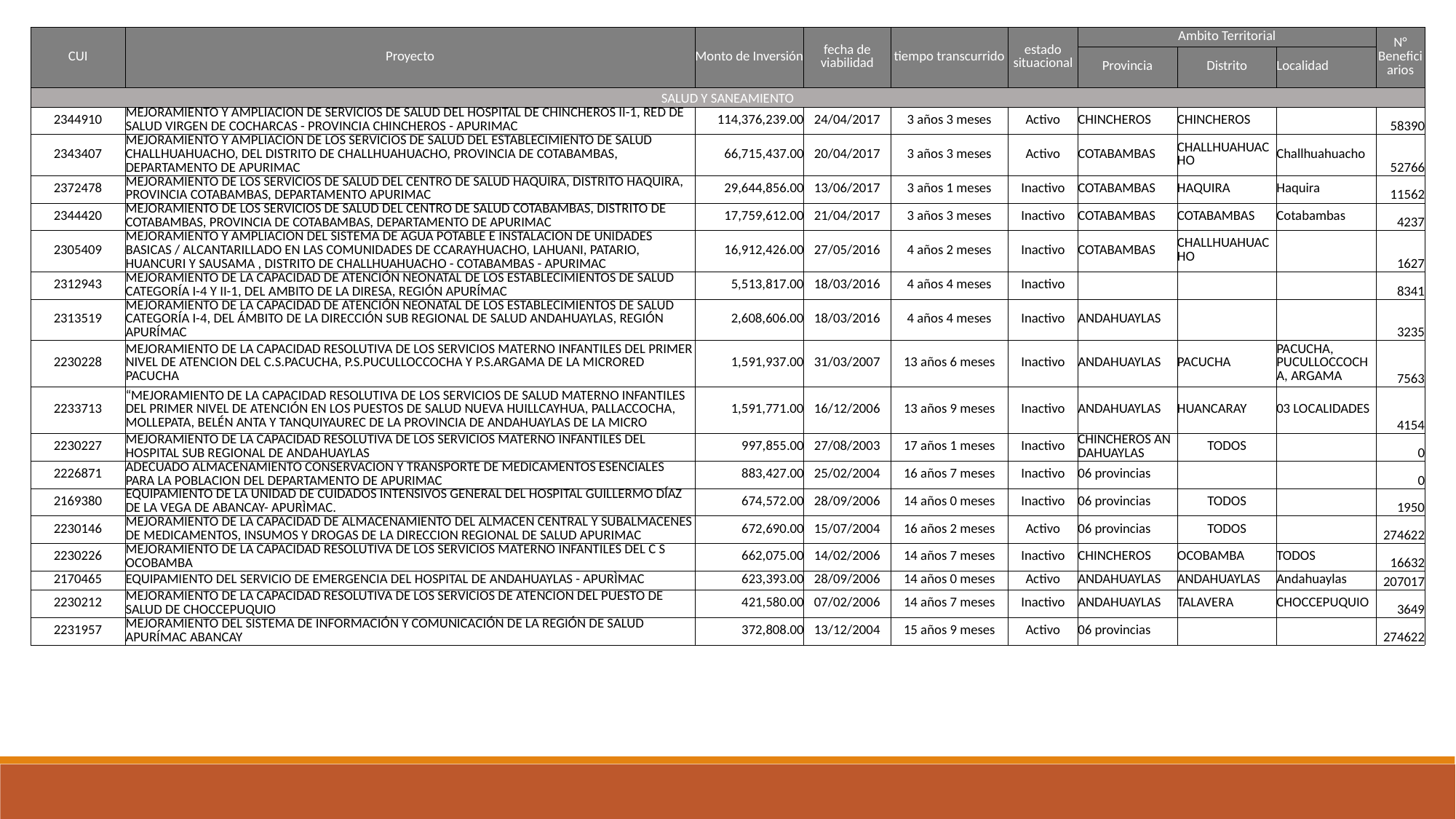

| CUI | Proyecto | Monto de Inversión | fecha de viabilidad | tiempo transcurrido | estado situacional | Ambito Territorial |  |  | N° Beneficiarios |
| --- | --- | --- | --- | --- | --- | --- | --- | --- | --- |
|  |  |  |  |  |  | Provincia | Distrito | Localidad |  |
| SALUD Y SANEAMIENTO |  |  |  |  |  |  |  |  |  |
| 2344910 | MEJORAMIENTO Y AMPLIACION DE SERVICIOS DE SALUD DEL HOSPITAL DE CHINCHEROS II-1, RED DE SALUD VIRGEN DE COCHARCAS - PROVINCIA CHINCHEROS - APURIMAC | 114,376,239.00 | 24/04/2017 | 3 años 3 meses | Activo | CHINCHEROS | CHINCHEROS |  | 58390 |
| 2343407 | MEJORAMIENTO Y AMPLIACION DE LOS SERVICIOS DE SALUD DEL ESTABLECIMIENTO DE SALUD CHALLHUAHUACHO, DEL DISTRITO DE CHALLHUAHUACHO, PROVINCIA DE COTABAMBAS, DEPARTAMENTO DE APURIMAC | 66,715,437.00 | 20/04/2017 | 3 años 3 meses | Activo | COTABAMBAS | CHALLHUAHUACHO | Challhuahuacho | 52766 |
| 2372478 | MEJORAMIENTO DE LOS SERVICIOS DE SALUD DEL CENTRO DE SALUD HAQUIRA, DISTRITO HAQUIRA, PROVINCIA COTABAMBAS, DEPARTAMENTO APURIMAC | 29,644,856.00 | 13/06/2017 | 3 años 1 meses | Inactivo | COTABAMBAS | HAQUIRA | Haquira | 11562 |
| 2344420 | MEJORAMIENTO DE LOS SERVICIOS DE SALUD DEL CENTRO DE SALUD COTABAMBAS, DISTRITO DE COTABAMBAS, PROVINCIA DE COTABAMBAS, DEPARTAMENTO DE APURIMAC | 17,759,612.00 | 21/04/2017 | 3 años 3 meses | Inactivo | COTABAMBAS | COTABAMBAS | Cotabambas | 4237 |
| 2305409 | MEJORAMIENTO Y AMPLIACION DEL SISTEMA DE AGUA POTABLE E INSTALACION DE UNIDADES BASICAS / ALCANTARILLADO EN LAS COMUNIDADES DE CCARAYHUACHO, LAHUANI, PATARIO, HUANCURI Y SAUSAMA , DISTRITO DE CHALLHUAHUACHO - COTABAMBAS - APURIMAC | 16,912,426.00 | 27/05/2016 | 4 años 2 meses | Inactivo | COTABAMBAS | CHALLHUAHUACHO |  | 1627 |
| 2312943 | MEJORAMIENTO DE LA CAPACIDAD DE ATENCIÓN NEONATAL DE LOS ESTABLECIMIENTOS DE SALUD CATEGORÍA I-4 Y II-1, DEL AMBITO DE LA DIRESA, REGIÓN APURÍMAC | 5,513,817.00 | 18/03/2016 | 4 años 4 meses | Inactivo |  |  |  | 8341 |
| 2313519 | MEJORAMIENTO DE LA CAPACIDAD DE ATENCIÓN NEONATAL DE LOS ESTABLECIMIENTOS DE SALUD CATEGORÍA I-4, DEL ÁMBITO DE LA DIRECCIÓN SUB REGIONAL DE SALUD ANDAHUAYLAS, REGIÓN APURÍMAC | 2,608,606.00 | 18/03/2016 | 4 años 4 meses | Inactivo | ANDAHUAYLAS |  |  | 3235 |
| 2230228 | MEJORAMIENTO DE LA CAPACIDAD RESOLUTIVA DE LOS SERVICIOS MATERNO INFANTILES DEL PRIMER NIVEL DE ATENCION DEL C.S.PACUCHA, P.S.PUCULLOCCOCHA Y P.S.ARGAMA DE LA MICRORED PACUCHA | 1,591,937.00 | 31/03/2007 | 13 años 6 meses | Inactivo | ANDAHUAYLAS | PACUCHA | PACUCHA, PUCULLOCCOCHA, ARGAMA | 7563 |
| 2233713 | “MEJORAMIENTO DE LA CAPACIDAD RESOLUTIVA DE LOS SERVICIOS DE SALUD MATERNO INFANTILES DEL PRIMER NIVEL DE ATENCIÓN EN LOS PUESTOS DE SALUD NUEVA HUILLCAYHUA, PALLACCOCHA, MOLLEPATA, BELÉN ANTA Y TANQUIYAUREC DE LA PROVINCIA DE ANDAHUAYLAS DE LA MICRO | 1,591,771.00 | 16/12/2006 | 13 años 9 meses | Inactivo | ANDAHUAYLAS | HUANCARAY | 03 LOCALIDADES | 4154 |
| 2230227 | MEJORAMIENTO DE LA CAPACIDAD RESOLUTIVA DE LOS SERVICIOS MATERNO INFANTILES DEL HOSPITAL SUB REGIONAL DE ANDAHUAYLAS | 997,855.00 | 27/08/2003 | 17 años 1 meses | Inactivo | CHINCHEROS ANDAHUAYLAS | TODOS |  | 0 |
| 2226871 | ADECUADO ALMACENAMIENTO CONSERVACION Y TRANSPORTE DE MEDICAMENTOS ESENCIALES PARA LA POBLACION DEL DEPARTAMENTO DE APURIMAC | 883,427.00 | 25/02/2004 | 16 años 7 meses | Inactivo | 06 provincias |  |  | 0 |
| 2169380 | EQUIPAMIENTO DE LA UNIDAD DE CUIDADOS INTENSIVOS GENERAL DEL HOSPITAL GUILLERMO DÍAZ DE LA VEGA DE ABANCAY- APURÌMAC. | 674,572.00 | 28/09/2006 | 14 años 0 meses | Inactivo | 06 provincias | TODOS |  | 1950 |
| 2230146 | MEJORAMIENTO DE LA CAPACIDAD DE ALMACENAMIENTO DEL ALMACEN CENTRAL Y SUBALMACENES DE MEDICAMENTOS, INSUMOS Y DROGAS DE LA DIRECCION REGIONAL DE SALUD APURIMAC | 672,690.00 | 15/07/2004 | 16 años 2 meses | Activo | 06 provincias | TODOS |  | 274622 |
| 2230226 | MEJORAMIENTO DE LA CAPACIDAD RESOLUTIVA DE LOS SERVICIOS MATERNO INFANTILES DEL C S OCOBAMBA | 662,075.00 | 14/02/2006 | 14 años 7 meses | Inactivo | CHINCHEROS | OCOBAMBA | TODOS | 16632 |
| 2170465 | EQUIPAMIENTO DEL SERVICIO DE EMERGENCIA DEL HOSPITAL DE ANDAHUAYLAS - APURÌMAC | 623,393.00 | 28/09/2006 | 14 años 0 meses | Activo | ANDAHUAYLAS | ANDAHUAYLAS | Andahuaylas | 207017 |
| 2230212 | MEJORAMIENTO DE LA CAPACIDAD RESOLUTIVA DE LOS SERVICIOS DE ATENCION DEL PUESTO DE SALUD DE CHOCCEPUQUIO | 421,580.00 | 07/02/2006 | 14 años 7 meses | Inactivo | ANDAHUAYLAS | TALAVERA | CHOCCEPUQUIO | 3649 |
| 2231957 | MEJORAMIENTO DEL SISTEMA DE INFORMACIÓN Y COMUNICACIÓN DE LA REGIÓN DE SALUD APURÍMAC ABANCAY | 372,808.00 | 13/12/2004 | 15 años 9 meses | Activo | 06 provincias |  |  | 274622 |